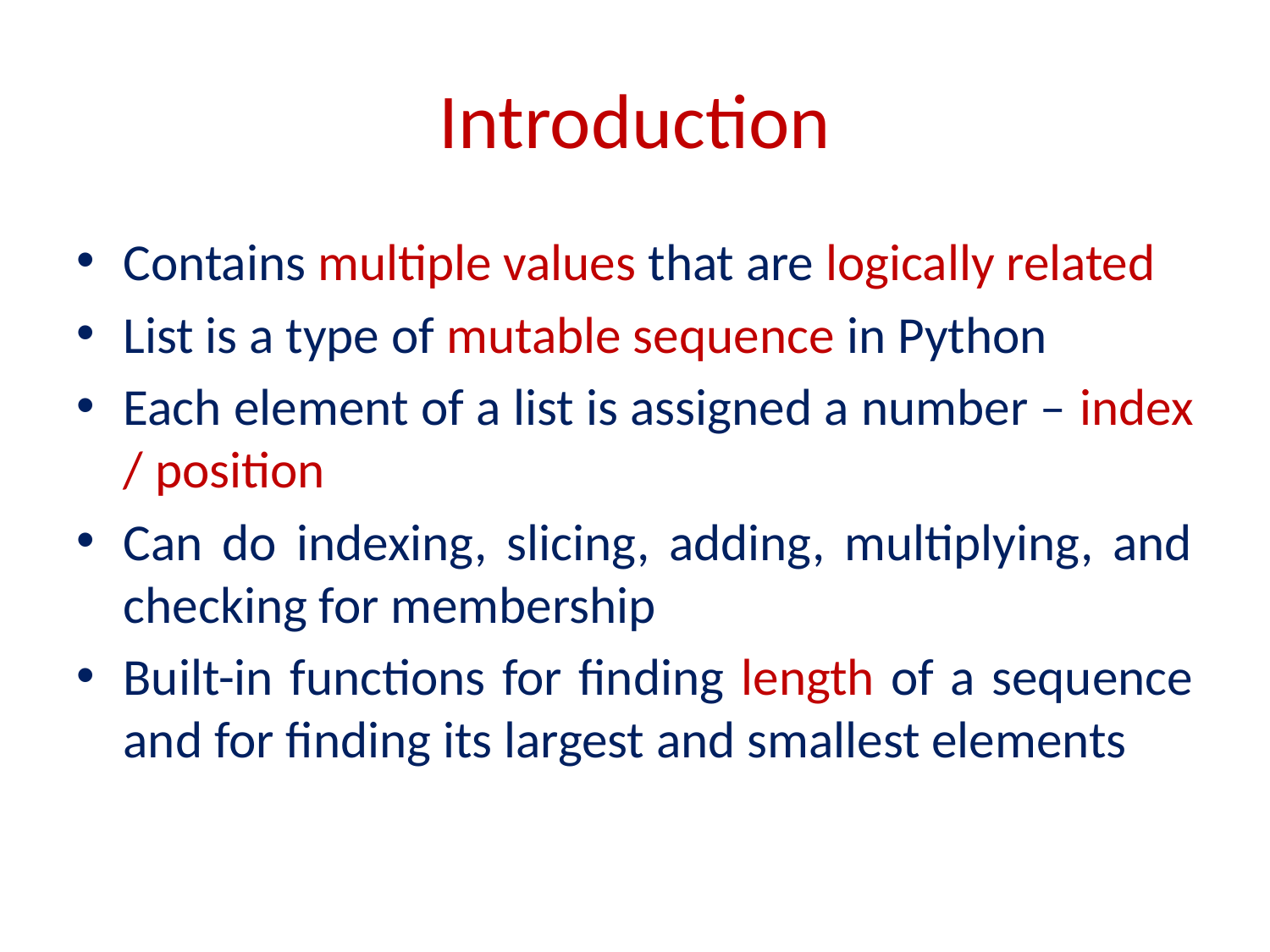

# Introduction
Contains multiple values that are logically related
List is a type of mutable sequence in Python
Each element of a list is assigned a number – index / position
Can do indexing, slicing, adding, multiplying, and checking for membership
Built-in functions for finding length of a sequence and for finding its largest and smallest elements